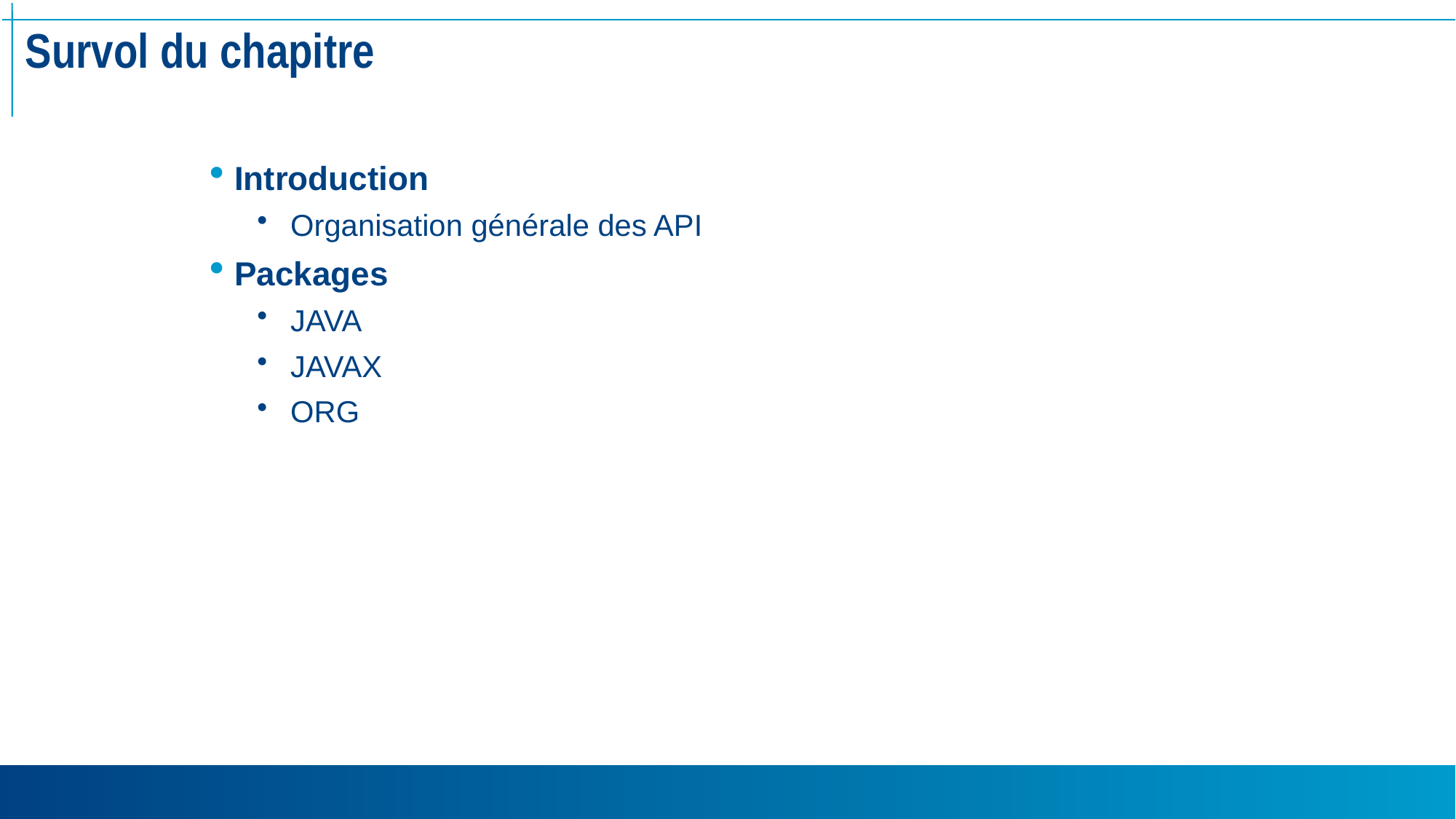

# Survol du chapitre
Introduction
Organisation générale des API
Packages
JAVA
JAVAX
ORG